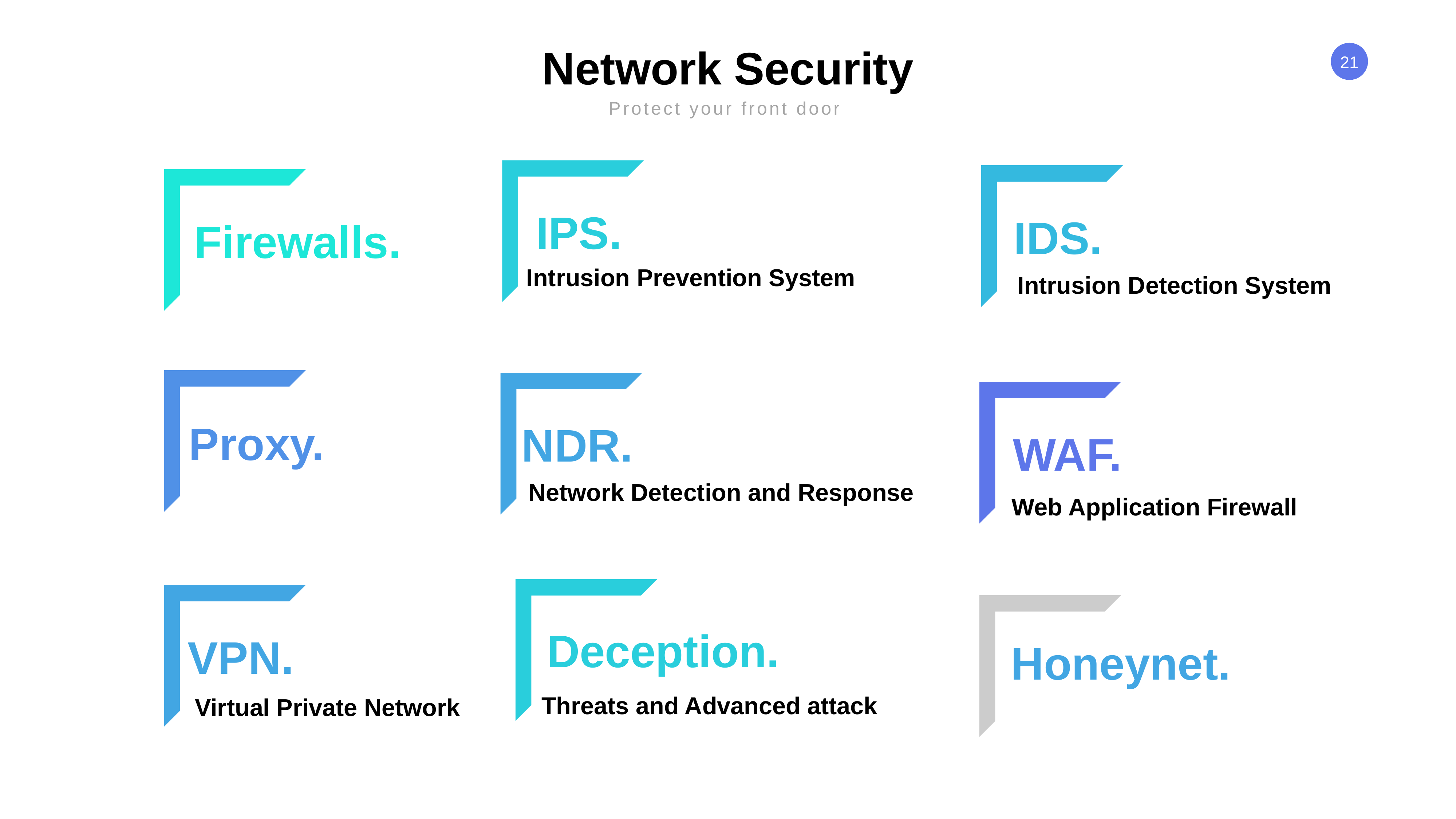

Network Security
Protect your front door

IPS.
IDS.
Firewalls.
Intrusion Prevention System
Intrusion Detection System

Proxy.
NDR.
WAF.
Network Detection and Response
Web Application Firewall

Deception.
VPN.
Honeynet.
Threats and Advanced attack
Virtual Private Network